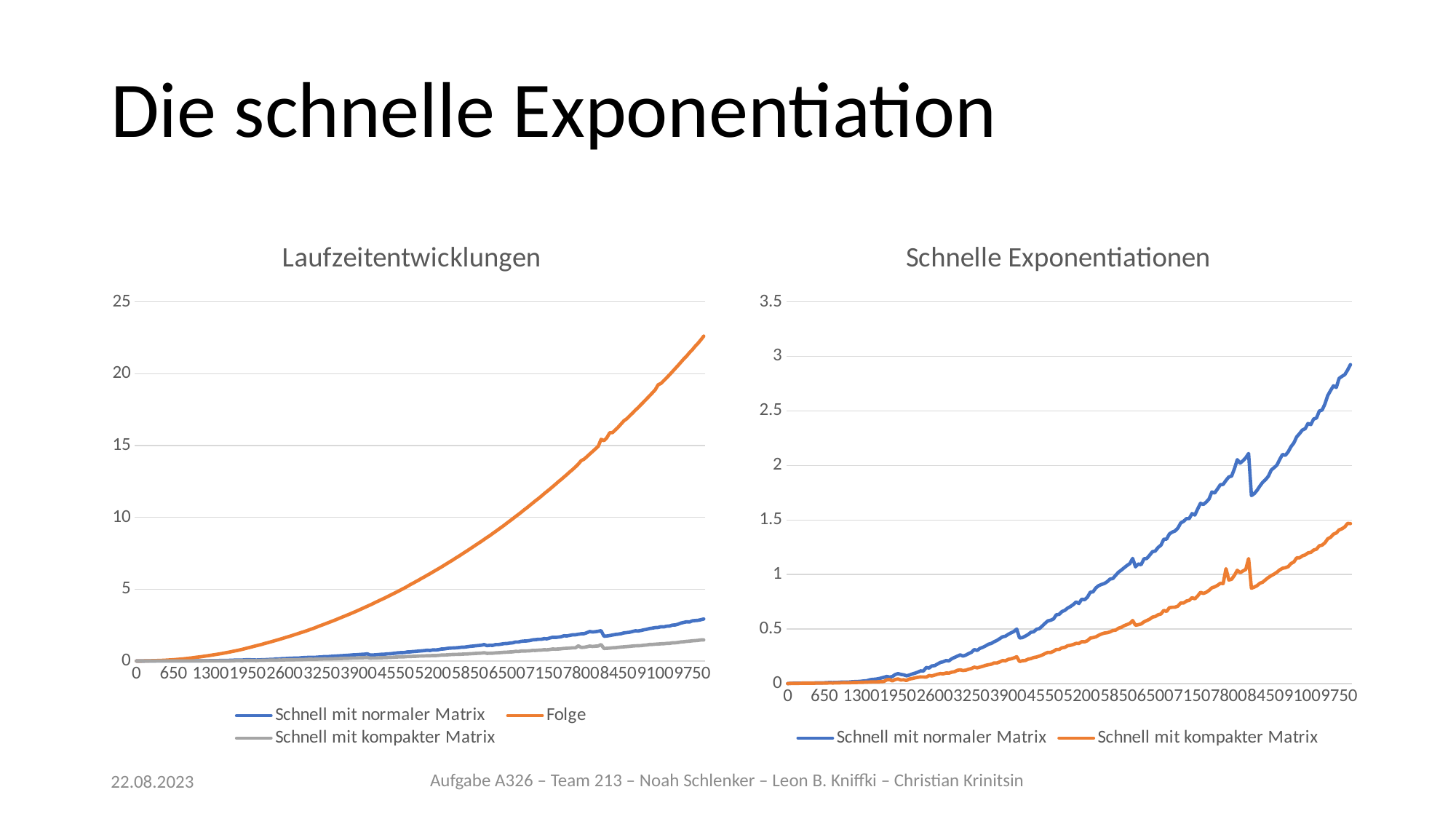

# Die schnelle Exponentiation

### Chart: Schnelle Exponentiationen

| Category | Schnell mit normaler Matrix | Schnell mit kompakter Matrix |
|---|---|---|
| 0 | 0.000162 | 0.000122 |
| 50 | 0.002218 | 0.001464 |
| 100 | 0.002771 | 0.001748 |
| 150 | 0.003386 | 0.002161 |
| 200 | 0.003306 | 0.002109 |
| 250 | 0.004547 | 0.002851 |
| 300 | 0.004415 | 0.002779 |
| 350 | 0.005384 | 0.003352 |
| 400 | 0.004896 | 0.00303 |
| 450 | 0.005505 | 0.003395 |
| 500 | 0.006819 | 0.004097 |
| 550 | 0.00656 | 0.004007 |
| 600 | 0.007071 | 0.004281 |
| 650 | 0.007624 | 0.004619 |
| 700 | 0.009067 | 0.005365 |
| 750 | 0.010061 | 0.005951 |
| 800 | 0.009285 | 0.005427 |
| 850 | 0.010904 | 0.006351 |
| 900 | 0.011376 | 0.006552 |
| 950 | 0.013487 | 0.007641 |
| 1000 | 0.014364 | 0.008243 |
| 1050 | 0.013454 | 0.007714 |
| 1100 | 0.014787 | 0.008516 |
| 1150 | 0.017063 | 0.009822 |
| 1200 | 0.018174 | 0.009964 |
| 1250 | 0.019462 | 0.010838 |
| 1300 | 0.021534 | 0.011365 |
| 1350 | 0.024201 | 0.012489 |
| 1400 | 0.026288 | 0.013636 |
| 1450 | 0.034559 | 0.014304 |
| 1500 | 0.038258 | 0.015813 |
| 1550 | 0.040299 | 0.015404 |
| 1600 | 0.044195 | 0.016543 |
| 1650 | 0.050457 | 0.017928 |
| 1700 | 0.057327 | 0.019044 |
| 1750 | 0.065315 | 0.03404 |
| 1800 | 0.060182 | 0.037547 |
| 1850 | 0.064395 | 0.023854 |
| 1900 | 0.082766 | 0.037335 |
| 1950 | 0.091626 | 0.042676 |
| 2000 | 0.084499 | 0.033476 |
| 2050 | 0.080035 | 0.034872 |
| 2100 | 0.07148 | 0.028608 |
| 2150 | 0.077715 | 0.041921 |
| 2200 | 0.087756 | 0.045934 |
| 2250 | 0.095585 | 0.052634 |
| 2300 | 0.10457 | 0.05779 |
| 2350 | 0.116445 | 0.061133 |
| 2400 | 0.115864 | 0.061064 |
| 2450 | 0.147684 | 0.059514 |
| 2500 | 0.142727 | 0.073736 |
| 2550 | 0.162026 | 0.07022 |
| 2600 | 0.165066 | 0.0784 |
| 2650 | 0.179839 | 0.085933 |
| 2700 | 0.194305 | 0.091503 |
| 2750 | 0.199924 | 0.089242 |
| 2800 | 0.211335 | 0.096919 |
| 2850 | 0.208186 | 0.095782 |
| 2900 | 0.227553 | 0.104673 |
| 2950 | 0.239782 | 0.109152 |
| 3000 | 0.251127 | 0.121535 |
| 3050 | 0.262921 | 0.126453 |
| 3100 | 0.252313 | 0.120096 |
| 3150 | 0.26156 | 0.123198 |
| 3200 | 0.275307 | 0.132025 |
| 3250 | 0.287148 | 0.138456 |
| 3300 | 0.312104 | 0.150568 |
| 3350 | 0.304035 | 0.144288 |
| 3400 | 0.32315 | 0.151708 |
| 3450 | 0.332852 | 0.158561 |
| 3500 | 0.345513 | 0.167385 |
| 3550 | 0.360988 | 0.172819 |
| 3600 | 0.368146 | 0.177588 |
| 3650 | 0.383741 | 0.189505 |
| 3700 | 0.395675 | 0.189365 |
| 3750 | 0.412429 | 0.19882 |
| 3800 | 0.429007 | 0.211305 |
| 3850 | 0.434384 | 0.208744 |
| 3900 | 0.451726 | 0.2225 |
| 3950 | 0.465359 | 0.226955 |
| 4000 | 0.478184 | 0.235628 |
| 4050 | 0.499388 | 0.24603 |
| 4100 | 0.418459 | 0.201906 |
| 4150 | 0.421653 | 0.209776 |
| 4200 | 0.435506 | 0.211589 |
| 4250 | 0.449613 | 0.224237 |
| 4300 | 0.470563 | 0.22861 |
| 4350 | 0.475046 | 0.238971 |
| 4400 | 0.497832 | 0.243761 |
| 4450 | 0.503867 | 0.251931 |
| 4500 | 0.527738 | 0.26179 |
| 4550 | 0.552458 | 0.275428 |
| 4600 | 0.574762 | 0.286372 |
| 4650 | 0.580829 | 0.285271 |
| 4700 | 0.592405 | 0.296199 |
| 4750 | 0.631077 | 0.312697 |
| 4800 | 0.634801 | 0.313317 |
| 4850 | 0.660293 | 0.328186 |
| 4900 | 0.6715 | 0.331999 |
| 4950 | 0.691914 | 0.346474 |
| 5000 | 0.706631 | 0.351084 |
| 5050 | 0.724554 | 0.358974 |
| 5100 | 0.748581 | 0.368529 |
| 5150 | 0.734064 | 0.367438 |
| 5200 | 0.773751 | 0.384589 |
| 5250 | 0.768925 | 0.382909 |
| 5300 | 0.792164 | 0.392646 |
| 5350 | 0.83692 | 0.416613 |
| 5400 | 0.841204 | 0.421554 |
| 5450 | 0.877731 | 0.42875 |
| 5500 | 0.897975 | 0.443356 |
| 5550 | 0.908934 | 0.454858 |
| 5600 | 0.917758 | 0.46344 |
| 5650 | 0.934319 | 0.466545 |
| 5700 | 0.957812 | 0.473799 |
| 5750 | 0.96367 | 0.486994 |
| 5800 | 0.993055 | 0.490047 |
| 5850 | 1.021246 | 0.507778 |
| 5900 | 1.040695 | 0.516336 |
| 5950 | 1.062096 | 0.530981 |
| 6000 | 1.082617 | 0.540885 |
| 6050 | 1.100357 | 0.551566 |
| 6100 | 1.14752 | 0.578063 |
| 6150 | 1.070453 | 0.534985 |
| 6200 | 1.096757 | 0.539593 |
| 6250 | 1.089615 | 0.546823 |
| 6300 | 1.143823 | 0.566188 |
| 6350 | 1.146988 | 0.578469 |
| 6400 | 1.177213 | 0.590721 |
| 6450 | 1.20957 | 0.609428 |
| 6500 | 1.214996 | 0.615041 |
| 6550 | 1.248281 | 0.631159 |
| 6600 | 1.268524 | 0.638099 |
| 6650 | 1.323182 | 0.671013 |
| 6700 | 1.324861 | 0.661782 |
| 6750 | 1.372078 | 0.695993 |
| 6800 | 1.388787 | 0.699944 |
| 6850 | 1.399234 | 0.700406 |
| 6900 | 1.42599 | 0.710555 |
| 6950 | 1.473247 | 0.739164 |
| 7000 | 1.487146 | 0.738326 |
| 7050 | 1.512553 | 0.756511 |
| 7100 | 1.513101 | 0.762926 |
| 7150 | 1.558485 | 0.787696 |
| 7200 | 1.545626 | 0.777207 |
| 7250 | 1.601542 | 0.803831 |
| 7300 | 1.652283 | 0.836405 |
| 7350 | 1.642158 | 0.826261 |
| 7400 | 1.663948 | 0.836634 |
| 7450 | 1.692336 | 0.854651 |
| 7500 | 1.756883 | 0.877908 |
| 7550 | 1.747069 | 0.886725 |
| 7600 | 1.784547 | 0.900607 |
| 7650 | 1.823384 | 0.919527 |
| 7700 | 1.826524 | 0.917346 |
| 7750 | 1.863279 | 1.053502 |
| 7800 | 1.895245 | 0.949629 |
| 7850 | 1.902697 | 0.956876 |
| 7900 | 1.971228 | 0.992979 |
| 7950 | 2.053163 | 1.038791 |
| 8000 | 2.021937 | 1.016825 |
| 8050 | 2.04335 | 1.032819 |
| 8100 | 2.071125 | 1.04589 |
| 8150 | 2.10994 | 1.146458 |
| 8200 | 1.723727 | 0.87438 |
| 8250 | 1.741628 | 0.884561 |
| 8300 | 1.772265 | 0.898086 |
| 8350 | 1.812398 | 0.919936 |
| 8400 | 1.846299 | 0.929991 |
| 8450 | 1.870936 | 0.952548 |
| 8500 | 1.901881 | 0.972883 |
| 8550 | 1.958328 | 0.989507 |
| 8600 | 1.980054 | 1.004134 |
| 8650 | 2.003119 | 1.02065 |
| 8700 | 2.055416 | 1.042237 |
| 8750 | 2.101422 | 1.057264 |
| 8800 | 2.093149 | 1.062408 |
| 8850 | 2.125754 | 1.072099 |
| 8900 | 2.172583 | 1.100707 |
| 8950 | 2.20651 | 1.115104 |
| 9000 | 2.262464 | 1.152525 |
| 9050 | 2.291713 | 1.15257 |
| 9100 | 2.325216 | 1.17067 |
| 9150 | 2.336889 | 1.179635 |
| 9200 | 2.38531 | 1.197835 |
| 9250 | 2.374758 | 1.203191 |
| 9300 | 2.426178 | 1.224532 |
| 9350 | 2.435119 | 1.232324 |
| 9400 | 2.499293 | 1.26362 |
| 9450 | 2.508093 | 1.269302 |
| 9500 | 2.564592 | 1.291051 |
| 9550 | 2.641962 | 1.328229 |
| 9600 | 2.688011 | 1.34145 |
| 9650 | 2.730274 | 1.369714 |
| 9700 | 2.715649 | 1.381066 |
| 9750 | 2.798074 | 1.408707 |
| 9800 | 2.817278 | 1.418944 |
| 9850 | 2.832549 | 1.436371 |
| 9900 | 2.875122 | 1.468253 |
| 9950 | 2.92508 | 1.466932 |

### Chart: Laufzeitentwicklungen

| Category | Schnell mit normaler Matrix | Folge | Schnell mit kompakter Matrix |
|---|---|---|---|
| 0 | 0.000162 | 6.1e-05 | 0.000122 |
| 50 | 0.002218 | 0.001767 | 0.001464 |
| 100 | 0.002771 | 0.004726 | 0.001748 |
| 150 | 0.003386 | 0.009311 | 0.002161 |
| 200 | 0.003306 | 0.014106 | 0.002109 |
| 250 | 0.004547 | 0.019742 | 0.002851 |
| 300 | 0.004415 | 0.02555 | 0.002779 |
| 350 | 0.005384 | 0.032303 | 0.003352 |
| 400 | 0.004896 | 0.039408 | 0.00303 |
| 450 | 0.005505 | 0.047346 | 0.003395 |
| 500 | 0.006819 | 0.056137 | 0.004097 |
| 550 | 0.00656 | 0.066763 | 0.004007 |
| 600 | 0.007071 | 0.07824 | 0.004281 |
| 650 | 0.007624 | 0.091936 | 0.004619 |
| 700 | 0.009067 | 0.107977 | 0.005365 |
| 750 | 0.010061 | 0.125293 | 0.005951 |
| 800 | 0.009285 | 0.142675 | 0.005427 |
| 850 | 0.010904 | 0.163121 | 0.006351 |
| 900 | 0.011376 | 0.185133 | 0.006552 |
| 950 | 0.013487 | 0.207479 | 0.007641 |
| 1000 | 0.014364 | 0.232359 | 0.008243 |
| 1050 | 0.013454 | 0.262414 | 0.007714 |
| 1100 | 0.014787 | 0.282523 | 0.008516 |
| 1150 | 0.017063 | 0.308445 | 0.009822 |
| 1200 | 0.018174 | 0.338866 | 0.009964 |
| 1250 | 0.019462 | 0.365349 | 0.010838 |
| 1300 | 0.021534 | 0.396737 | 0.011365 |
| 1350 | 0.024201 | 0.428043 | 0.012489 |
| 1400 | 0.026288 | 0.459154 | 0.013636 |
| 1450 | 0.034559 | 0.492915 | 0.014304 |
| 1500 | 0.038258 | 0.526506 | 0.015813 |
| 1550 | 0.040299 | 0.562935 | 0.015404 |
| 1600 | 0.044195 | 0.601412 | 0.016543 |
| 1650 | 0.050457 | 0.639679 | 0.017928 |
| 1700 | 0.057327 | 0.681062 | 0.019044 |
| 1750 | 0.065315 | 0.720407 | 0.03404 |
| 1800 | 0.060182 | 0.760314 | 0.037547 |
| 1850 | 0.064395 | 0.805504 | 0.023854 |
| 1900 | 0.082766 | 0.85748 | 0.037335 |
| 1950 | 0.091626 | 0.91 | 0.042676 |
| 2000 | 0.084499 | 0.957975 | 0.033476 |
| 2050 | 0.080035 | 1.009164 | 0.034872 |
| 2100 | 0.07148 | 1.059496 | 0.028608 |
| 2150 | 0.077715 | 1.111246 | 0.041921 |
| 2200 | 0.087756 | 1.160164 | 0.045934 |
| 2250 | 0.095585 | 1.22141 | 0.052634 |
| 2300 | 0.10457 | 1.271219 | 0.05779 |
| 2350 | 0.116445 | 1.327183 | 0.061133 |
| 2400 | 0.115864 | 1.38328 | 0.061064 |
| 2450 | 0.147684 | 1.44071 | 0.059514 |
| 2500 | 0.142727 | 1.497502 | 0.073736 |
| 2550 | 0.162026 | 1.557366 | 0.07022 |
| 2600 | 0.165066 | 1.617849 | 0.0784 |
| 2650 | 0.179839 | 1.676811 | 0.085933 |
| 2700 | 0.194305 | 1.738349 | 0.091503 |
| 2750 | 0.199924 | 1.802426 | 0.089242 |
| 2800 | 0.211335 | 1.865893 | 0.096919 |
| 2850 | 0.208186 | 1.93122 | 0.095782 |
| 2900 | 0.227553 | 1.994452 | 0.104673 |
| 2950 | 0.239782 | 2.059435 | 0.109152 |
| 3000 | 0.251127 | 2.126672 | 0.121535 |
| 3050 | 0.262921 | 2.197238 | 0.126453 |
| 3100 | 0.252313 | 2.267205 | 0.120096 |
| 3150 | 0.26156 | 2.340692 | 0.123198 |
| 3200 | 0.275307 | 2.421361 | 0.132025 |
| 3250 | 0.287148 | 2.497544 | 0.138456 |
| 3300 | 0.312104 | 2.569512 | 0.150568 |
| 3350 | 0.304035 | 2.645392 | 0.144288 |
| 3400 | 0.32315 | 2.721766 | 0.151708 |
| 3450 | 0.332852 | 2.800173 | 0.158561 |
| 3500 | 0.345513 | 2.877241 | 0.167385 |
| 3550 | 0.360988 | 2.959986 | 0.172819 |
| 3600 | 0.368146 | 3.040113 | 0.177588 |
| 3650 | 0.383741 | 3.121399 | 0.189505 |
| 3700 | 0.395675 | 3.203266 | 0.189365 |
| 3750 | 0.412429 | 3.285159 | 0.19882 |
| 3800 | 0.429007 | 3.37128 | 0.211305 |
| 3850 | 0.434384 | 3.45562 | 0.208744 |
| 3900 | 0.451726 | 3.544406 | 0.2225 |
| 3950 | 0.465359 | 3.633803 | 0.226955 |
| 4000 | 0.478184 | 3.723775 | 0.235628 |
| 4050 | 0.499388 | 3.814489 | 0.24603 |
| 4100 | 0.418459 | 3.903943 | 0.201906 |
| 4150 | 0.421653 | 3.997529 | 0.209776 |
| 4200 | 0.435506 | 4.094547 | 0.211589 |
| 4250 | 0.449613 | 4.190817 | 0.224237 |
| 4300 | 0.470563 | 4.282061 | 0.22861 |
| 4350 | 0.475046 | 4.375253 | 0.238971 |
| 4400 | 0.497832 | 4.474531 | 0.243761 |
| 4450 | 0.503867 | 4.573865 | 0.251931 |
| 4500 | 0.527738 | 4.671217 | 0.26179 |
| 4550 | 0.552458 | 4.772996 | 0.275428 |
| 4600 | 0.574762 | 4.871852 | 0.286372 |
| 4650 | 0.580829 | 4.976278 | 0.285271 |
| 4700 | 0.592405 | 5.080701 | 0.296199 |
| 4750 | 0.631077 | 5.191393 | 0.312697 |
| 4800 | 0.634801 | 5.308773 | 0.313317 |
| 4850 | 0.660293 | 5.412405 | 0.328186 |
| 4900 | 0.6715 | 5.522804 | 0.331999 |
| 4950 | 0.691914 | 5.629322 | 0.346474 |
| 5000 | 0.706631 | 5.746009 | 0.351084 |
| 5050 | 0.724554 | 5.853375 | 0.358974 |
| 5100 | 0.748581 | 5.97085 | 0.368529 |
| 5150 | 0.734064 | 6.080187 | 0.367438 |
| 5200 | 0.773751 | 6.19811 | 0.384589 |
| 5250 | 0.768925 | 6.314227 | 0.382909 |
| 5300 | 0.792164 | 6.428623 | 0.392646 |
| 5350 | 0.83692 | 6.546132 | 0.416613 |
| 5400 | 0.841204 | 6.666866 | 0.421554 |
| 5450 | 0.877731 | 6.790439 | 0.42875 |
| 5500 | 0.897975 | 6.913777 | 0.443356 |
| 5550 | 0.908934 | 7.033404 | 0.454858 |
| 5600 | 0.917758 | 7.164643 | 0.46344 |
| 5650 | 0.934319 | 7.285197 | 0.466545 |
| 5700 | 0.957812 | 7.414407 | 0.473799 |
| 5750 | 0.96367 | 7.544305 | 0.486994 |
| 5800 | 0.993055 | 7.67146 | 0.490047 |
| 5850 | 1.021246 | 7.803708 | 0.507778 |
| 5900 | 1.040695 | 7.93336 | 0.516336 |
| 5950 | 1.062096 | 8.068691 | 0.530981 |
| 6000 | 1.082617 | 8.196526 | 0.540885 |
| 6050 | 1.100357 | 8.329125 | 0.551566 |
| 6100 | 1.14752 | 8.466879 | 0.578063 |
| 6150 | 1.070453 | 8.603732 | 0.534985 |
| 6200 | 1.096757 | 8.734125 | 0.539593 |
| 6250 | 1.089615 | 8.880131 | 0.546823 |
| 6300 | 1.143823 | 9.015968 | 0.566188 |
| 6350 | 1.146988 | 9.162862 | 0.578469 |
| 6400 | 1.177213 | 9.305408 | 0.590721 |
| 6450 | 1.20957 | 9.448309 | 0.609428 |
| 6500 | 1.214996 | 9.604046 | 0.615041 |
| 6550 | 1.248281 | 9.750371 | 0.631159 |
| 6600 | 1.268524 | 9.900566 | 0.638099 |
| 6650 | 1.323182 | 10.055938 | 0.671013 |
| 6700 | 1.324861 | 10.202237 | 0.661782 |
| 6750 | 1.372078 | 10.356122 | 0.695993 |
| 6800 | 1.388787 | 10.520743 | 0.699944 |
| 6850 | 1.399234 | 10.670252 | 0.700406 |
| 6900 | 1.42599 | 10.832087 | 0.710555 |
| 6950 | 1.473247 | 10.990861 | 0.739164 |
| 7000 | 1.487146 | 11.152199 | 0.738326 |
| 7050 | 1.512553 | 11.306891 | 0.756511 |
| 7100 | 1.513101 | 11.466326 | 0.762926 |
| 7150 | 1.558485 | 11.637336 | 0.787696 |
| 7200 | 1.545626 | 11.801654 | 0.777207 |
| 7250 | 1.601542 | 11.961653 | 0.803831 |
| 7300 | 1.652283 | 12.133079 | 0.836405 |
| 7350 | 1.642158 | 12.303285 | 0.826261 |
| 7400 | 1.663948 | 12.479513 | 0.836634 |
| 7450 | 1.692336 | 12.641174 | 0.854651 |
| 7500 | 1.756883 | 12.810394 | 0.877908 |
| 7550 | 1.747069 | 12.982217 | 0.886725 |
| 7600 | 1.784547 | 13.162961 | 0.900607 |
| 7650 | 1.823384 | 13.330683 | 0.919527 |
| 7700 | 1.826524 | 13.512652 | 0.917346 |
| 7750 | 1.863279 | 13.710893 | 1.053502 |
| 7800 | 1.895245 | 13.945686 | 0.949629 |
| 7850 | 1.902697 | 14.049589 | 0.956876 |
| 7900 | 1.971228 | 14.224701 | 0.992979 |
| 7950 | 2.053163 | 14.405833 | 1.038791 |
| 8000 | 2.021937 | 14.582152 | 1.016825 |
| 8050 | 2.04335 | 14.765385 | 1.032819 |
| 8100 | 2.071125 | 14.948944 | 1.04589 |
| 8150 | 2.10994 | 15.435947 | 1.146458 |
| 8200 | 1.723727 | 15.339966 | 0.87438 |
| 8250 | 1.741628 | 15.537734 | 0.884561 |
| 8300 | 1.772265 | 15.887715 | 0.898086 |
| 8350 | 1.812398 | 15.903623 | 0.919936 |
| 8400 | 1.846299 | 16.086486 | 0.929991 |
| 8450 | 1.870936 | 16.282532 | 0.952548 |
| 8500 | 1.901881 | 16.503717 | 0.972883 |
| 8550 | 1.958328 | 16.721624 | 0.989507 |
| 8600 | 1.980054 | 16.865738 | 1.004134 |
| 8650 | 2.003119 | 17.063227 | 1.02065 |
| 8700 | 2.055416 | 17.252449 | 1.042237 |
| 8750 | 2.101422 | 17.45927 | 1.057264 |
| 8800 | 2.093149 | 17.644976 | 1.062408 |
| 8850 | 2.125754 | 17.849133 | 1.072099 |
| 8900 | 2.172583 | 18.050201 | 1.100707 |
| 8950 | 2.20651 | 18.253834 | 1.115104 |
| 9000 | 2.262464 | 18.464809 | 1.152525 |
| 9050 | 2.291713 | 18.669392 | 1.15257 |
| 9100 | 2.325216 | 18.885549 | 1.17067 |
| 9150 | 2.336889 | 19.230635 | 1.179635 |
| 9200 | 2.38531 | 19.324021 | 1.197835 |
| 9250 | 2.374758 | 19.517906 | 1.203191 |
| 9300 | 2.426178 | 19.721347 | 1.224532 |
| 9350 | 2.435119 | 19.926811 | 1.232324 |
| 9400 | 2.499293 | 20.143201 | 1.26362 |
| 9450 | 2.508093 | 20.360234 | 1.269302 |
| 9500 | 2.564592 | 20.576239 | 1.291051 |
| 9550 | 2.641962 | 20.801757 | 1.328229 |
| 9600 | 2.688011 | 21.030003 | 1.34145 |
| 9650 | 2.730274 | 21.224218 | 1.369714 |
| 9700 | 2.715649 | 21.468039 | 1.381066 |
| 9750 | 2.798074 | 21.671967 | 1.408707 |
| 9800 | 2.817278 | 21.909943 | 1.418944 |
| 9850 | 2.832549 | 22.123484 | 1.436371 |
| 9900 | 2.875122 | 22.35886 | 1.468253 |
| 9950 | 2.92508 | 22.617626 | 1.466932 |
22.08.2023
Aufgabe A326 – Team 213 – Noah Schlenker – Leon B. Kniffki – Christian Krinitsin